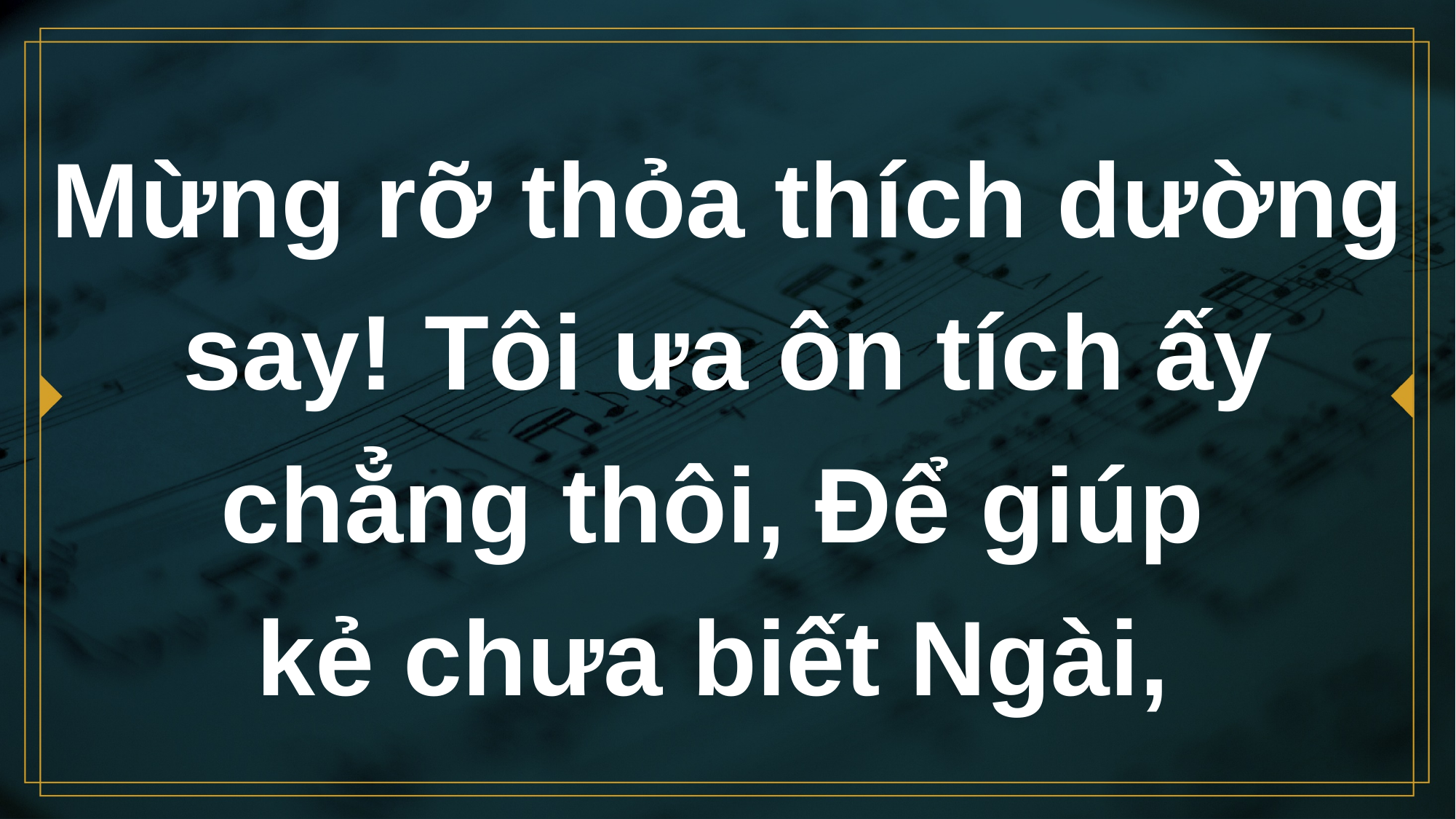

# Mừng rỡ thỏa thích dường say! Tôi ưa ôn tích ấy chẳng thôi, Để giúp kẻ chưa biết Ngài,